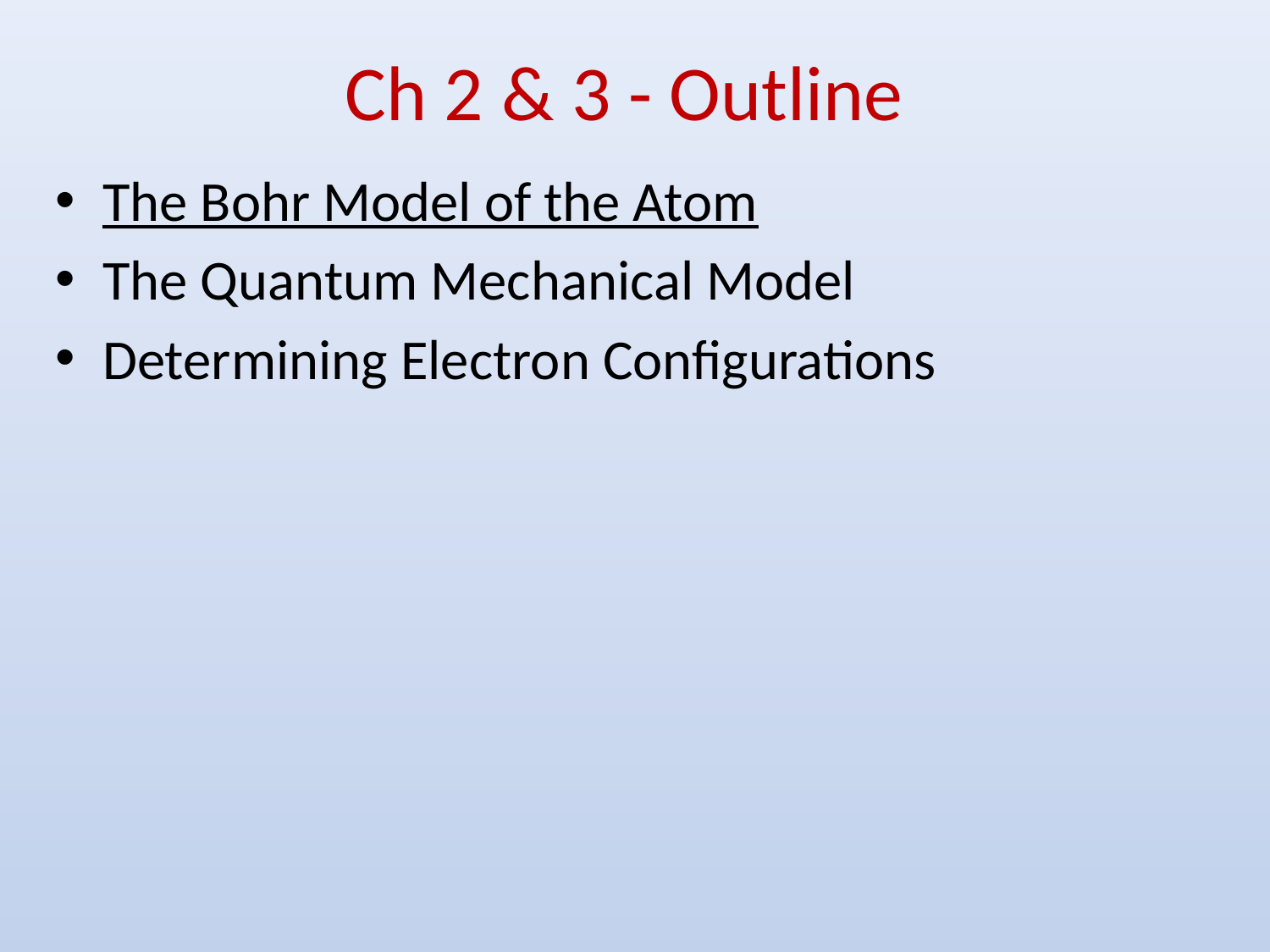

# Ch 2 & 3 - Outline
The Bohr Model of the Atom
The Quantum Mechanical Model
Determining Electron Configurations